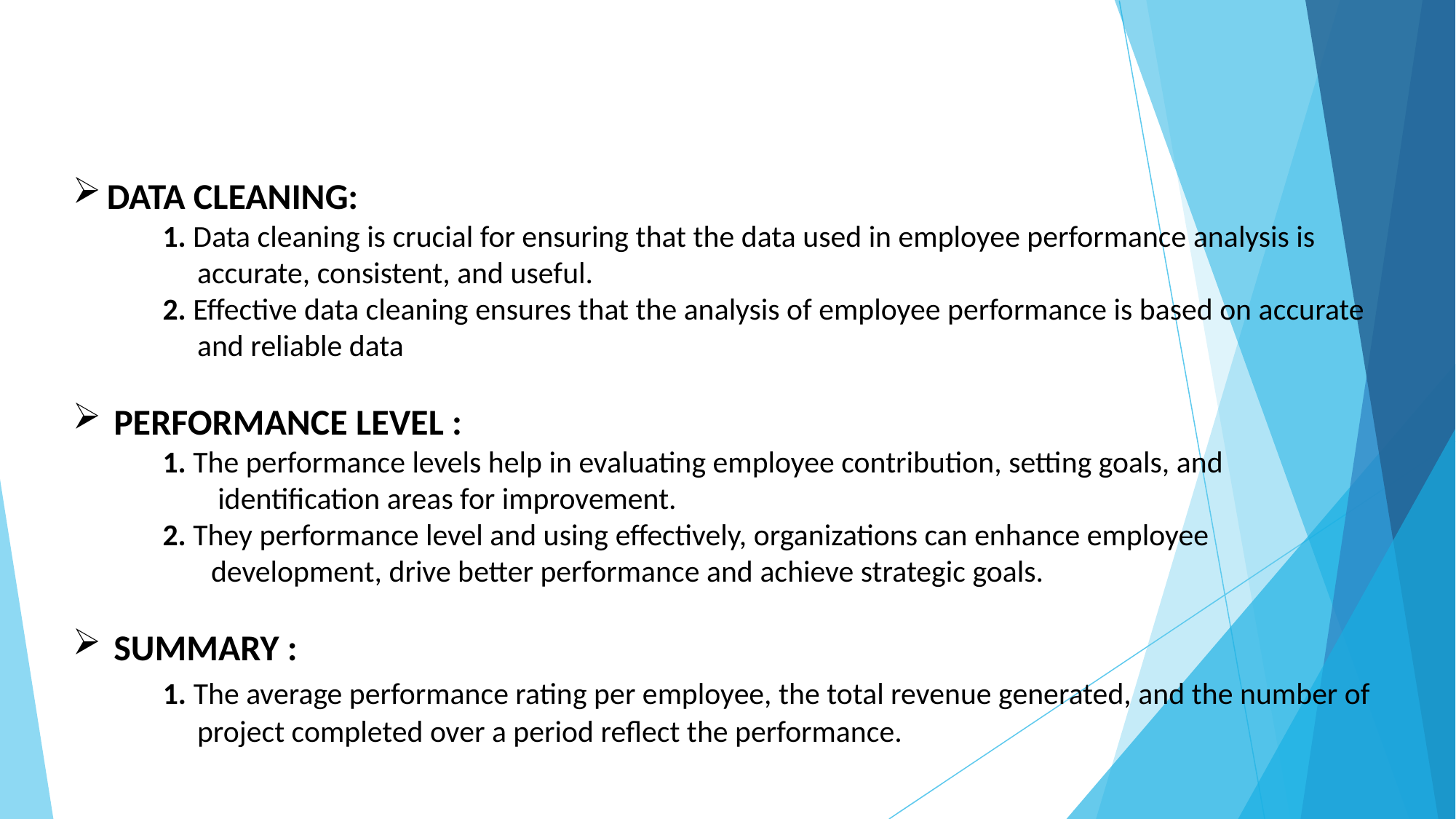

#
DATA CLEANING:
             1. Data cleaning is crucial for ensuring that the data used in employee performance analysis is
                  accurate, consistent, and useful.
             2. Effective data cleaning ensures that the analysis of employee performance is based on accurate
                  and reliable data

PERFORMANCE LEVEL :
             1. The performance levels help in evaluating employee contribution, setting goals, and
                     identification areas for improvement.
             2. They performance level and using effectively, organizations can enhance employee
                    development, drive better performance and achieve strategic goals.

SUMMARY :
           1. The average performance rating per employee, the total revenue generated, and the number of
                  project completed over a period reflect the performance.